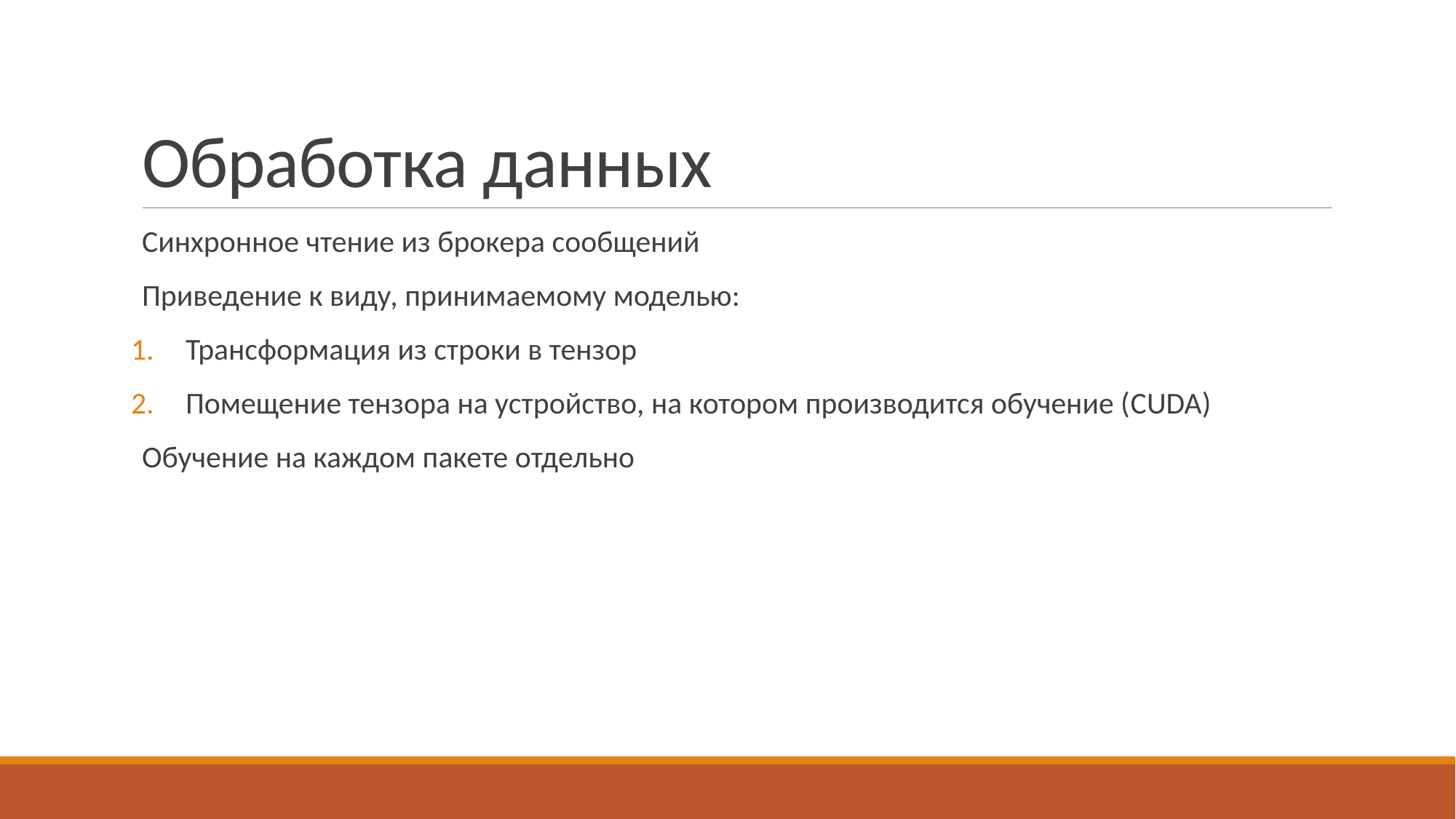

# Обработка данных
Синхронное чтение из брокера сообщений
Приведение к виду, принимаемому моделью:
Трансформация из строки в тензор
Помещение тензора на устройство, на котором производится обучение (CUDA)
Обучение на каждом пакете отдельно